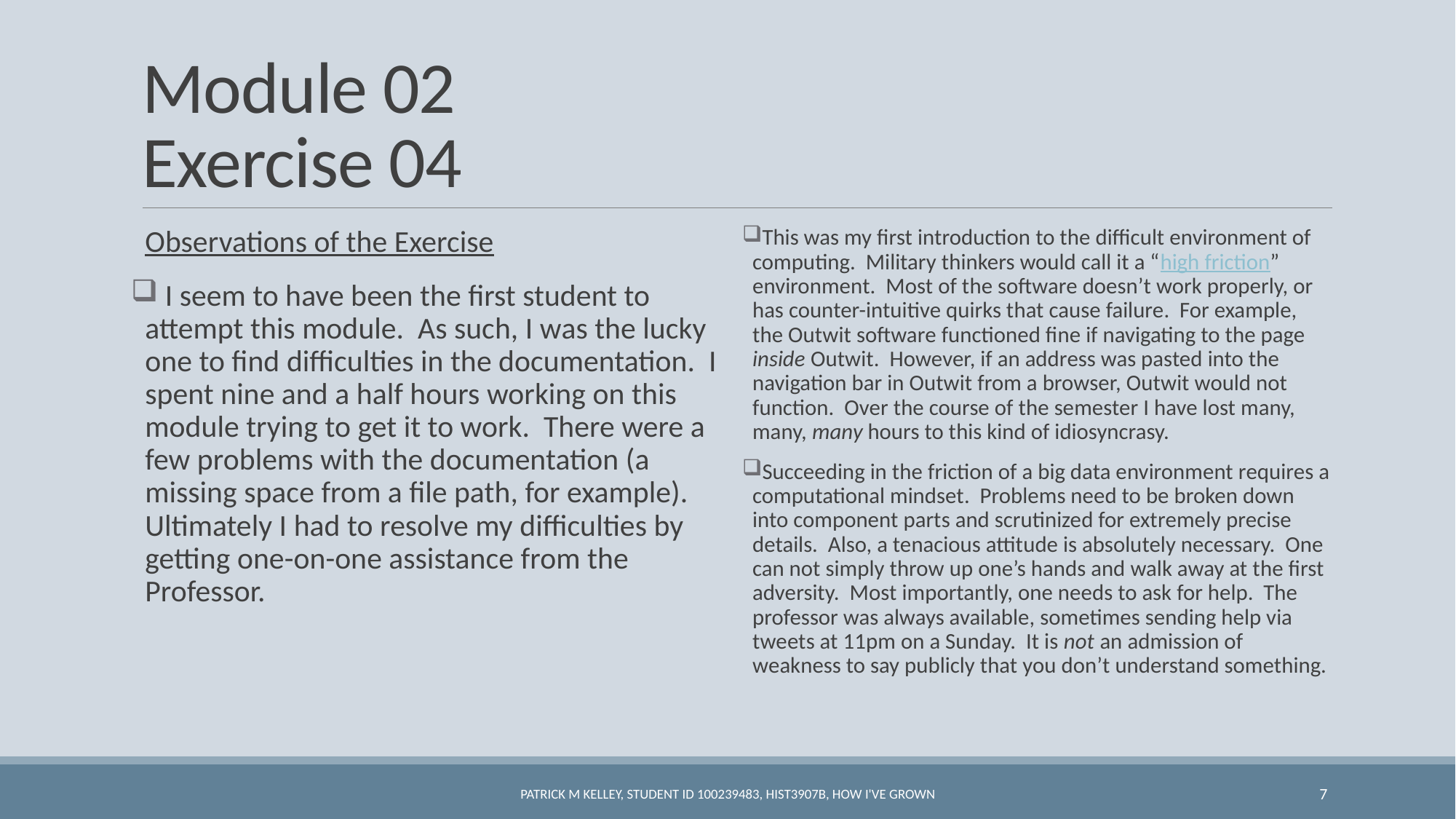

# Module 02 Exercise 04
Observations of the Exercise
 I seem to have been the first student to attempt this module.  As such, I was the lucky one to find difficulties in the documentation.  I spent nine and a half hours working on this module trying to get it to work.  There were a few problems with the documentation (a missing space from a file path, for example).  Ultimately I had to resolve my difficulties by getting one-on-one assistance from the Professor.
 This was my first introduction to the difficult environment of computing.  Military thinkers would call it a “high friction” environment.  Most of the software doesn’t work properly, or has counter-intuitive quirks that cause failure.  For example, the Outwit software functioned fine if navigating to the page inside Outwit.  However, if an address was pasted into the navigation bar in Outwit from a browser, Outwit would not function.  Over the course of the semester I have lost many, many, many hours to this kind of idiosyncrasy.
 Succeeding in the friction of a big data environment requires a computational mindset.  Problems need to be broken down into component parts and scrutinized for extremely precise details.  Also, a tenacious attitude is absolutely necessary.  One can not simply throw up one’s hands and walk away at the first adversity.  Most importantly, one needs to ask for help.  The professor was always available, sometimes sending help via tweets at 11pm on a Sunday.  It is not an admission of weakness to say publicly that you don’t understand something.

Patrick M Kelley, Student ID 100239483, HIST3907B, How I've Grown
7